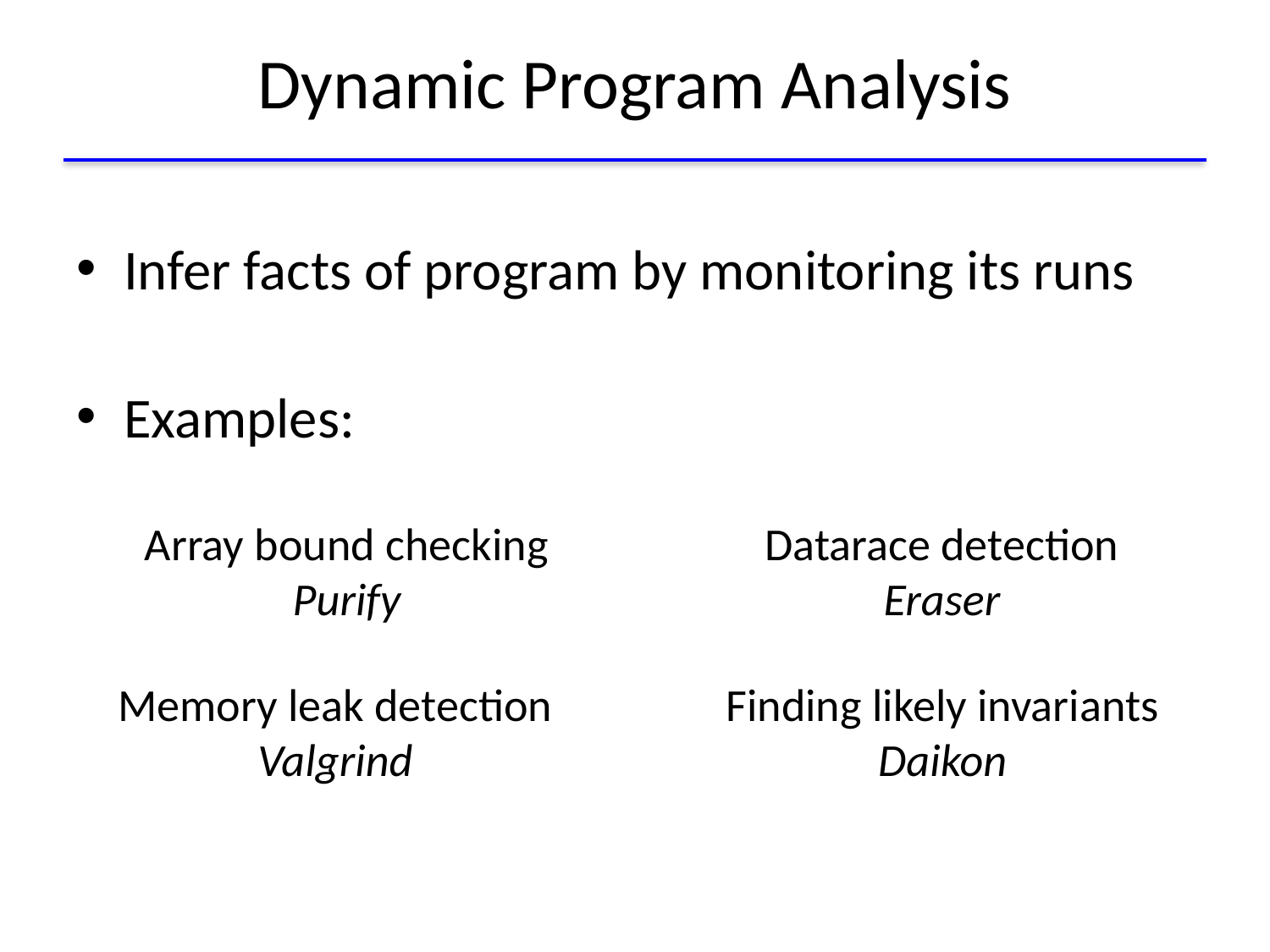

# Dynamic Program Analysis
Infer facts of program by monitoring its runs

Examples:
Array bound checking
Purify
Datarace detection
Eraser
Memory leak detection
Valgrind

Finding likely invariants
Daikon